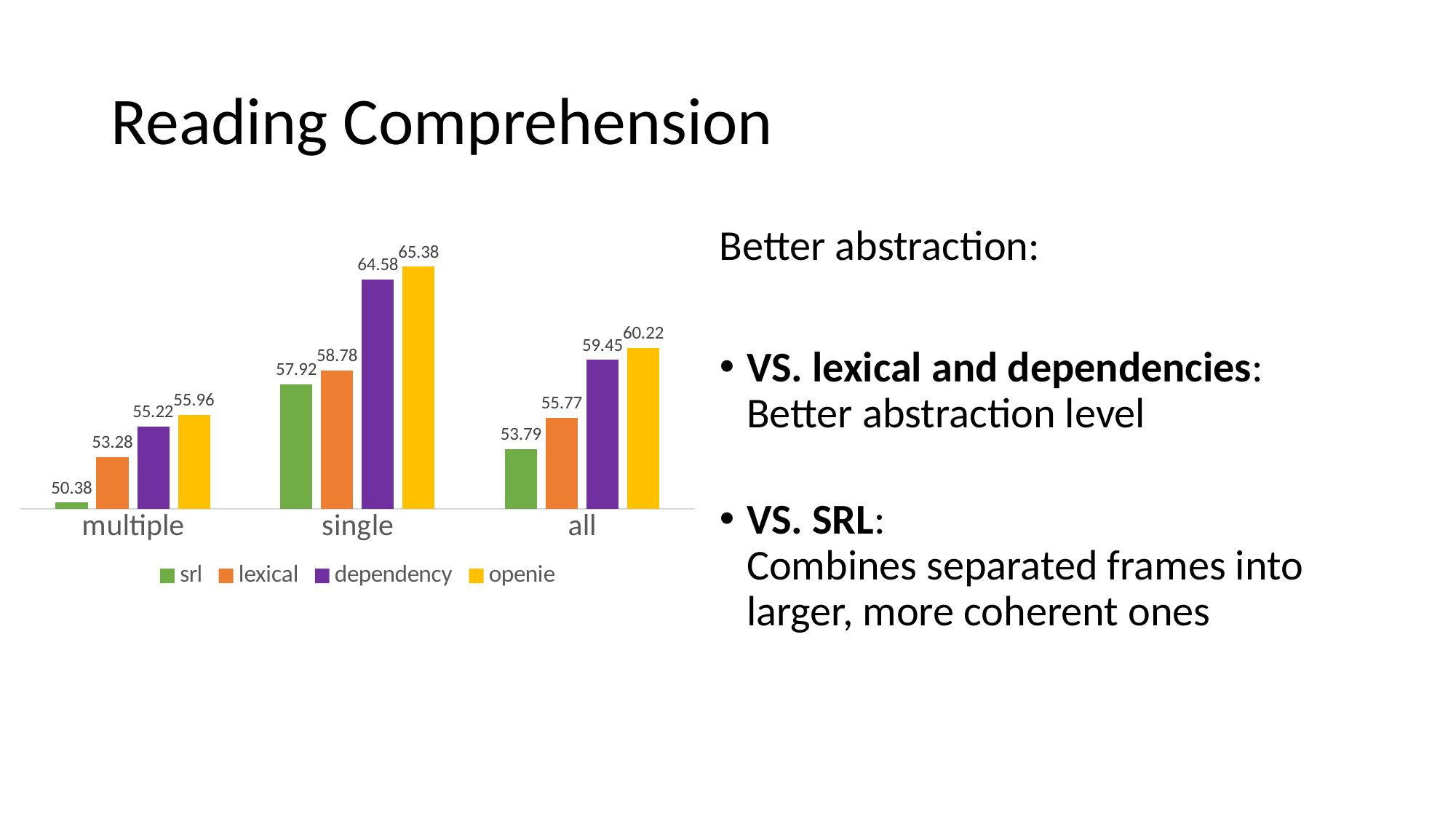

# Reading Comprehension

### Chart

| Category | srl | lexical | dependency | openie |
|---|---|---|---|---|
| multiple | 50.38 | 53.28 | 55.22 | 55.96 |
| single | 57.92 | 58.78 | 64.58 | 65.38 |
| all | 53.79 | 55.77 | 59.45 | 60.22 |
Better abstraction:

VS. lexical and dependencies:
Better abstraction level
VS. SRL:
Combines separated frames into larger, more coherent ones